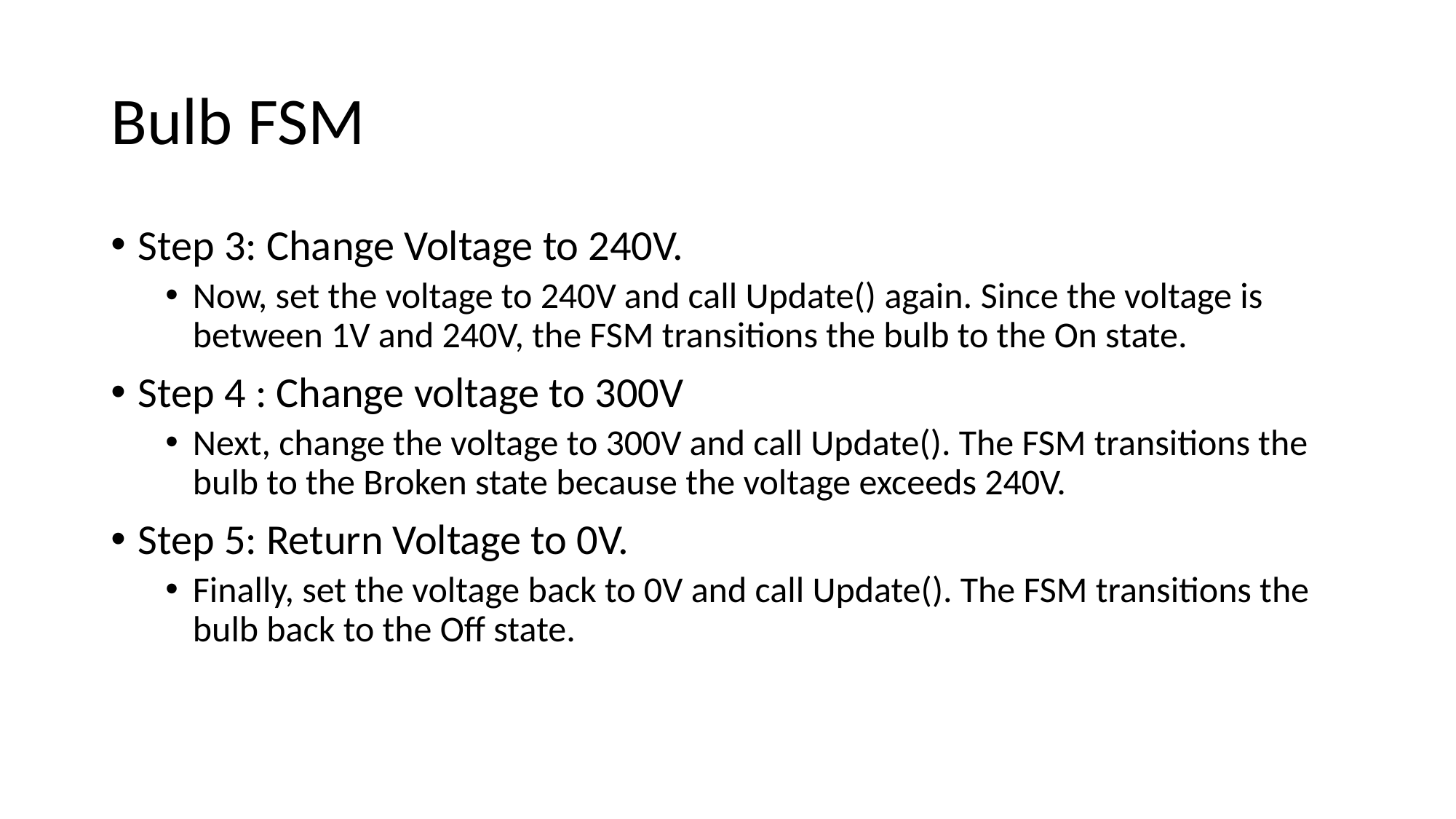

# Bulb FSM
Step 3: Change Voltage to 240V.
Now, set the voltage to 240V and call Update() again. Since the voltage is between 1V and 240V, the FSM transitions the bulb to the On state.
Step 4 : Change voltage to 300V
Next, change the voltage to 300V and call Update(). The FSM transitions the bulb to the Broken state because the voltage exceeds 240V.
Step 5: Return Voltage to 0V.
Finally, set the voltage back to 0V and call Update(). The FSM transitions the bulb back to the Off state.